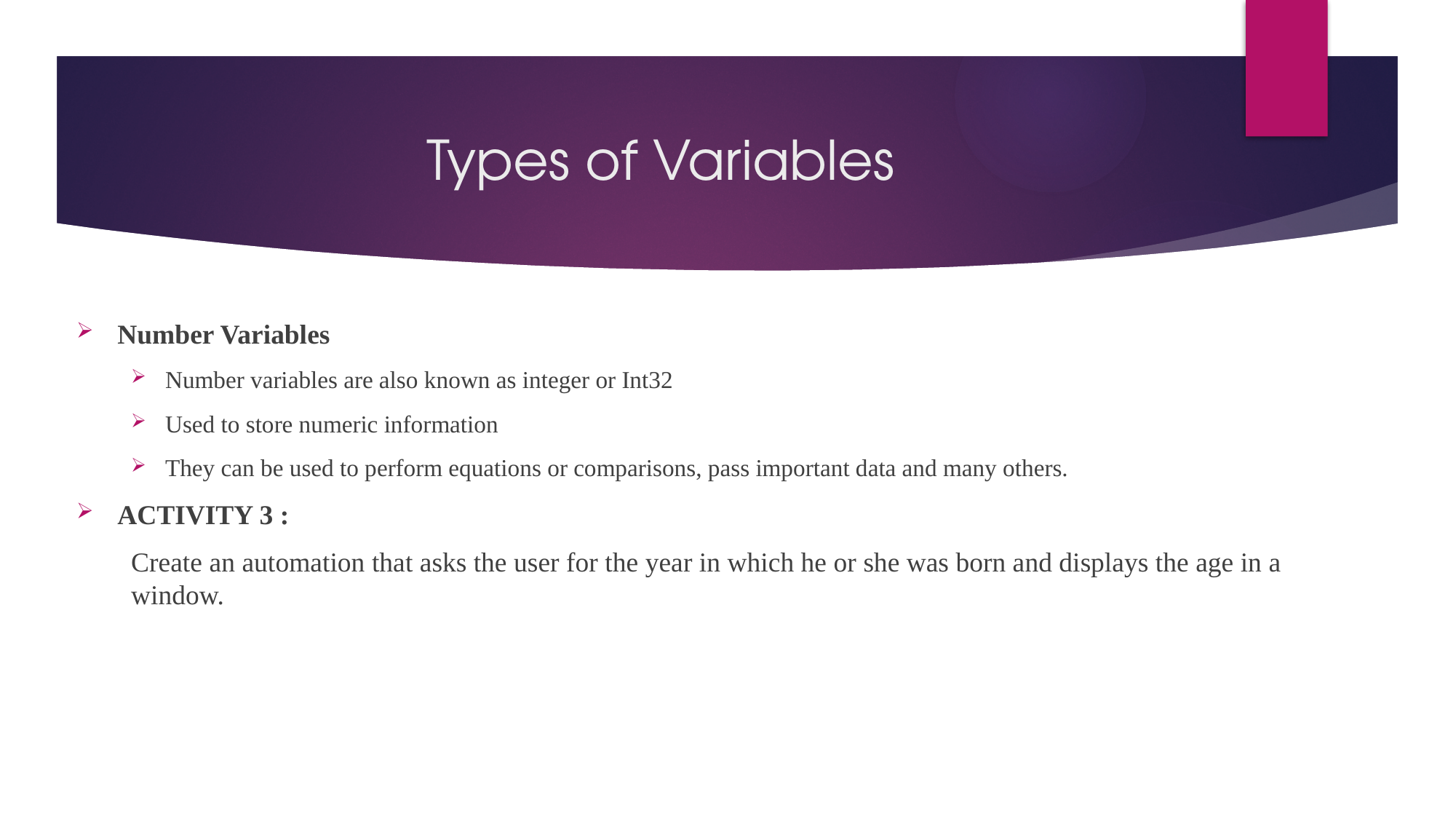

# Types of Variables
Number Variables
Number variables are also known as integer or Int32
Used to store numeric information
They can be used to perform equations or comparisons, pass important data and many others.
ACTIVITY 3 :
Create an automation that asks the user for the year in which he or she was born and displays the age in a window.